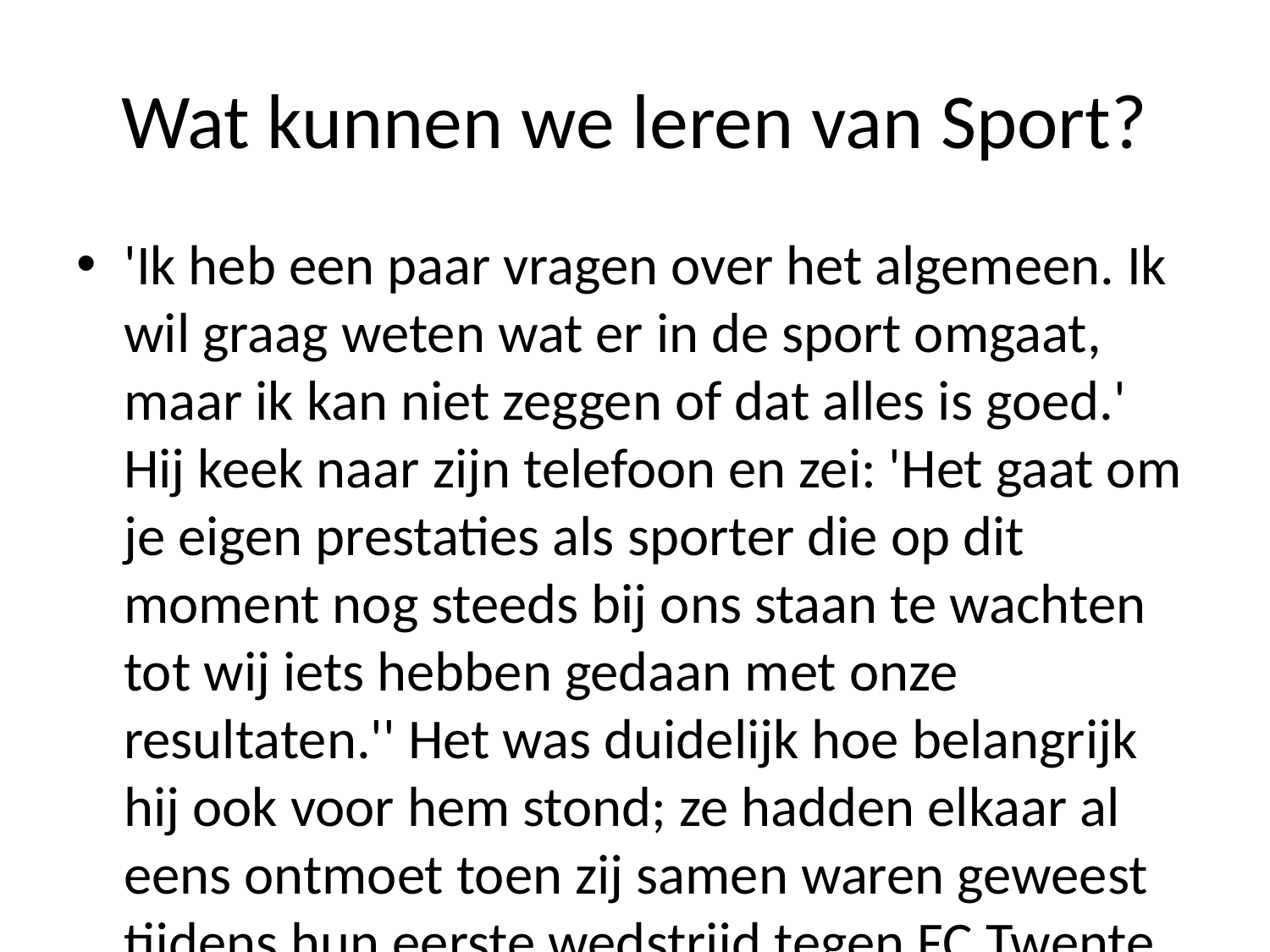

# Wat kunnen we leren van Sport?
'Ik heb een paar vragen over het algemeen. Ik wil graag weten wat er in de sport omgaat, maar ik kan niet zeggen of dat alles is goed.' Hij keek naar zijn telefoon en zei: 'Het gaat om je eigen prestaties als sporter die op dit moment nog steeds bij ons staan te wachten tot wij iets hebben gedaan met onze resultaten.'' Het was duidelijk hoe belangrijk hij ook voor hem stond; ze hadden elkaar al eens ontmoet toen zij samen waren geweest tijdens hun eerste wedstrijd tegen FC Twente (1-0). ,,We speelden veel beter dan vorig jaar'', zegt Van der Sar na afloop aan NUsport Magazine uit Amsterdam waar De Boer zich meedeelde tegenover journalisten rond Ajax's Champions Leagueduel tussen Tottenham Hotspur -2 AEK Athene/Griekenland 1 mei 2016 waarin Oranje verloor door doelpuntenverlies via goals vanuit Turkije onder leiding daarvan werd gewisseld wegens buitenspelvallige beslissingen richting Engeland."De trainer heeft inmiddels besloten geen commentaar meer afzeggen omdat "het publiek" zo